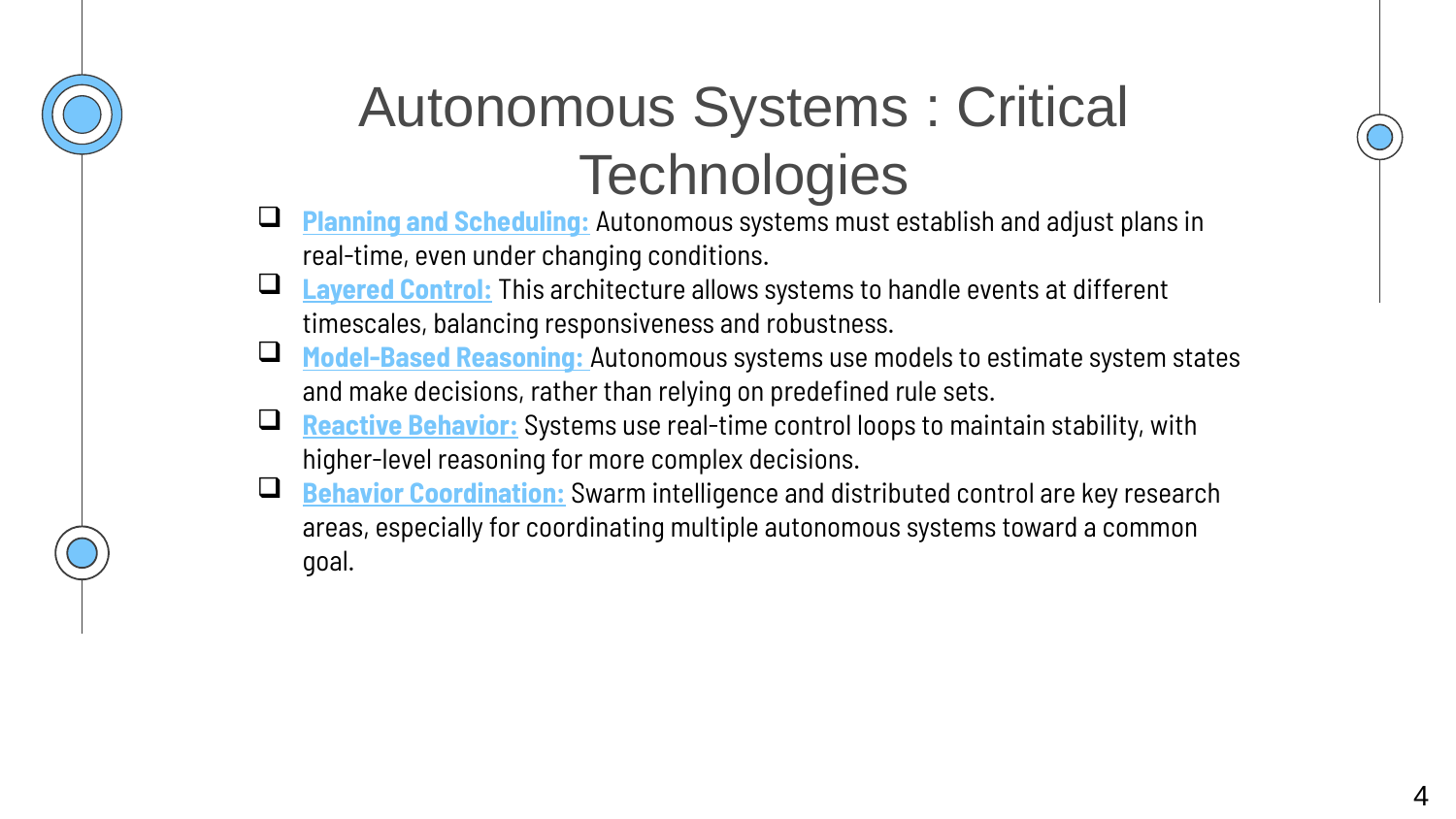

# Autonomous Systems : Critical Technologies
Planning and Scheduling: Autonomous systems must establish and adjust plans in real-time, even under changing conditions.
Layered Control: This architecture allows systems to handle events at different timescales, balancing responsiveness and robustness.
Model-Based Reasoning: Autonomous systems use models to estimate system states and make decisions, rather than relying on predefined rule sets.
Reactive Behavior: Systems use real-time control loops to maintain stability, with higher-level reasoning for more complex decisions.
Behavior Coordination: Swarm intelligence and distributed control are key research areas, especially for coordinating multiple autonomous systems toward a common goal.
4